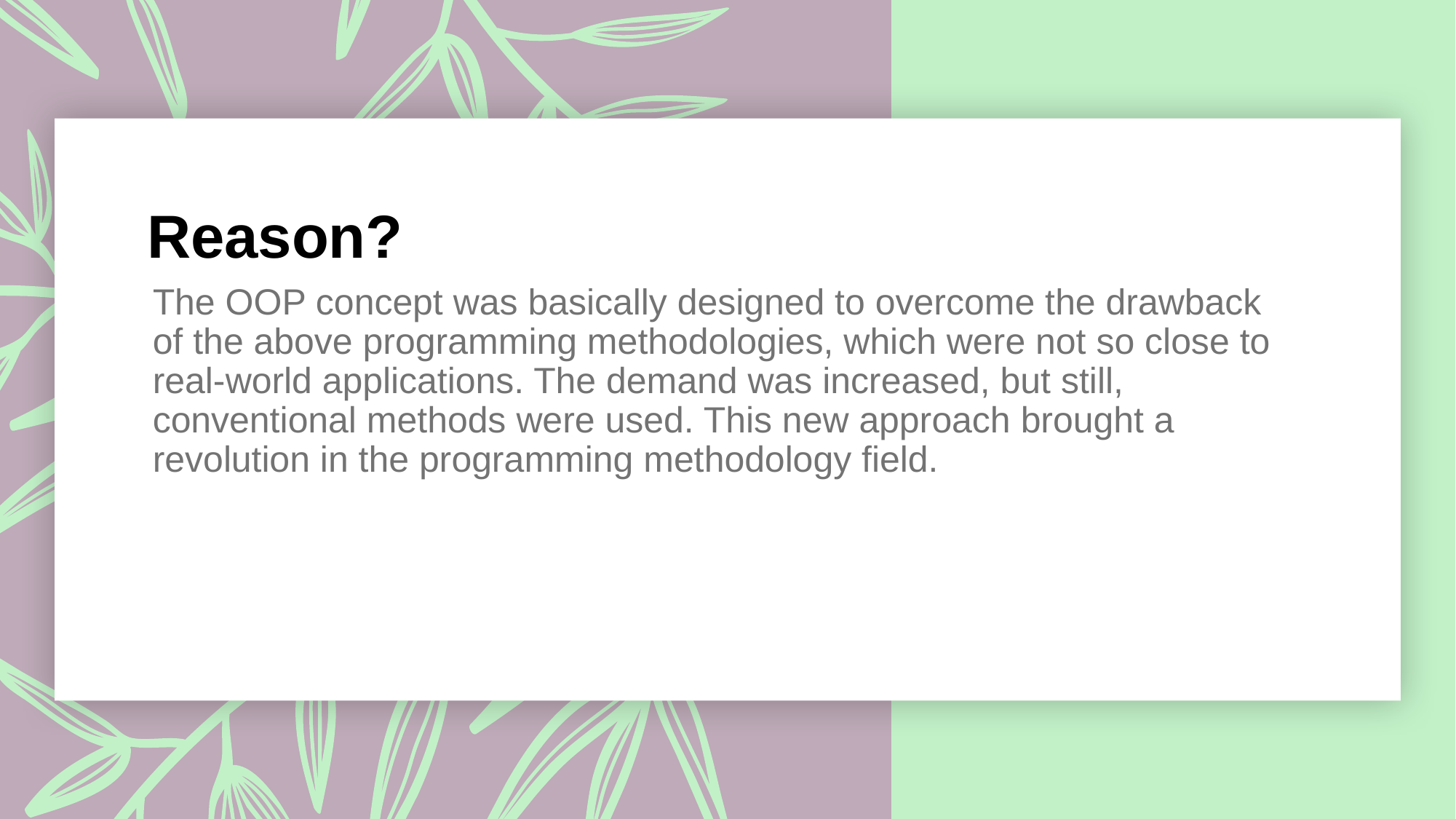

# Reason?
The OOP concept was basically designed to overcome the drawback of the above programming methodologies, which were not so close to real-world applications. The demand was increased, but still, conventional methods were used. This new approach brought a revolution in the programming methodology field.